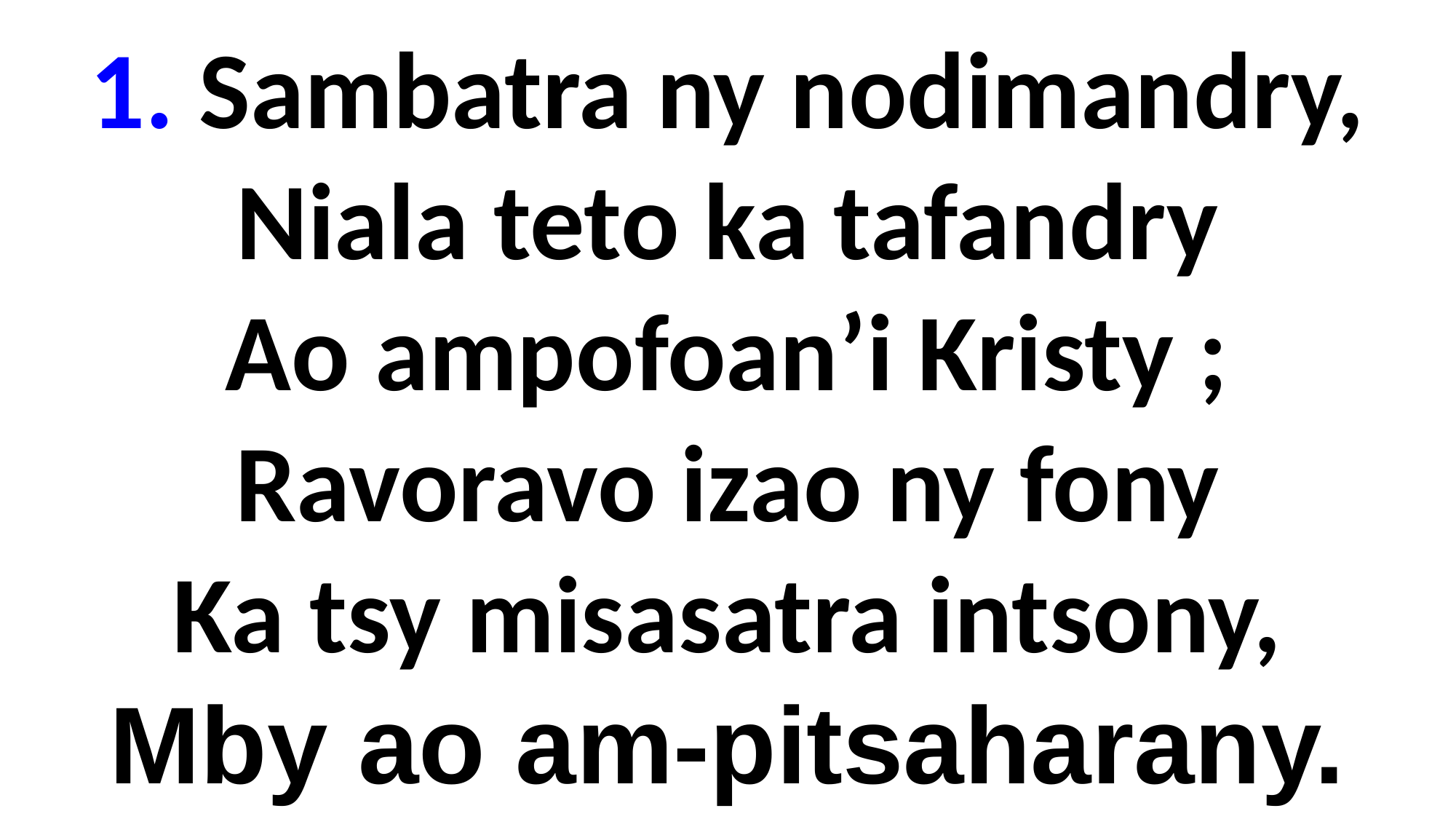

1. Sambatra ny nodimandry,
Niala teto ka tafandry
Ao ampofoan’i Kristy ;
Ravoravo izao ny fony
Ka tsy misasatra intsony,
Mby ao am-pitsaharany.